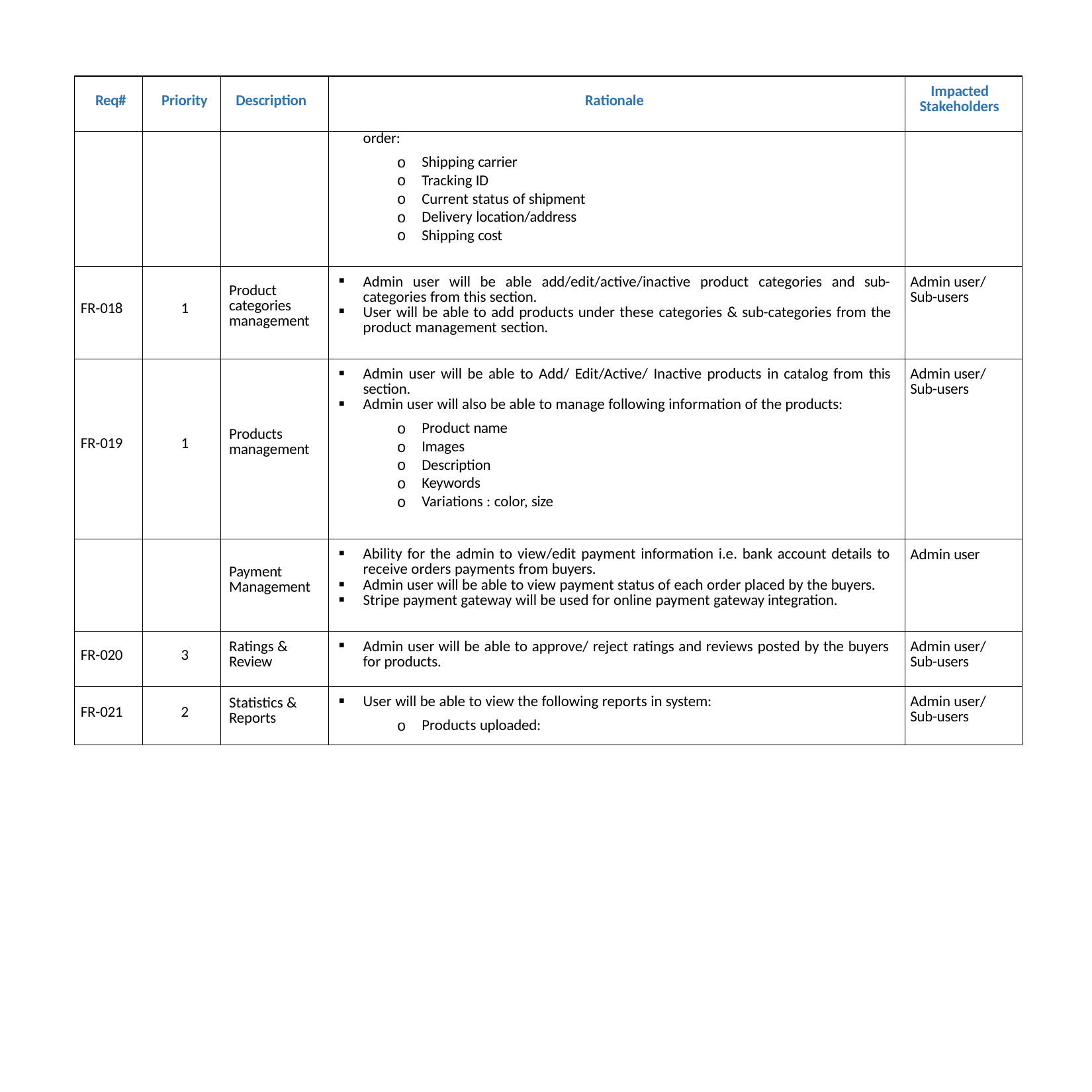

| Req# | Priority | Description | Rationale | Impacted Stakeholders |
| --- | --- | --- | --- | --- |
|  |  |  | order: Shipping carrier Tracking ID Current status of shipment Delivery location/address Shipping cost |  |
| FR-018 | 1 | Product categories management | Admin user will be able add/edit/active/inactive product categories and sub- categories from this section. User will be able to add products under these categories & sub-categories from the product management section. | Admin user/ Sub-users |
| FR-019 | 1 | Products management | Admin user will be able to Add/ Edit/Active/ Inactive products in catalog from this section. Admin user will also be able to manage following information of the products: Product name Images Description Keywords Variations : color, size | Admin user/ Sub-users |
|  |  | Payment Management | Ability for the admin to view/edit payment information i.e. bank account details to receive orders payments from buyers. Admin user will be able to view payment status of each order placed by the buyers. Stripe payment gateway will be used for online payment gateway integration. | Admin user |
| FR-020 | 3 | Ratings & Review | Admin user will be able to approve/ reject ratings and reviews posted by the buyers for products. | Admin user/ Sub-users |
| FR-021 | 2 | Statistics & Reports | User will be able to view the following reports in system: Products uploaded: | Admin user/ Sub-users |